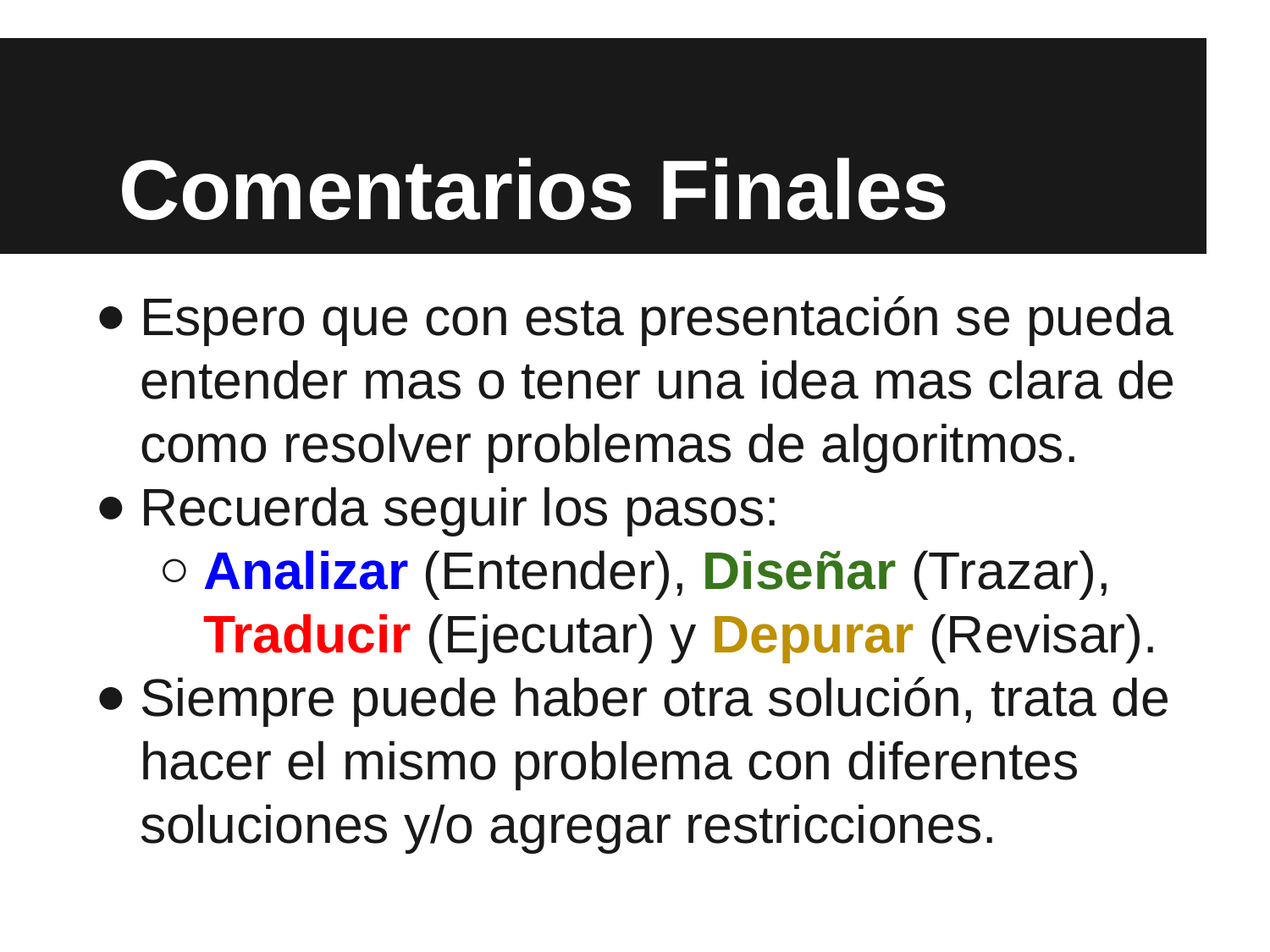

# Comentarios Finales
Espero que con esta presentación se pueda entender mas o tener una idea mas clara de como resolver problemas de algoritmos.
Recuerda seguir los pasos:
Analizar (Entender), Diseñar (Trazar), Traducir (Ejecutar) y Depurar (Revisar).
Siempre puede haber otra solución, trata de hacer el mismo problema con diferentes soluciones y/o agregar restricciones.